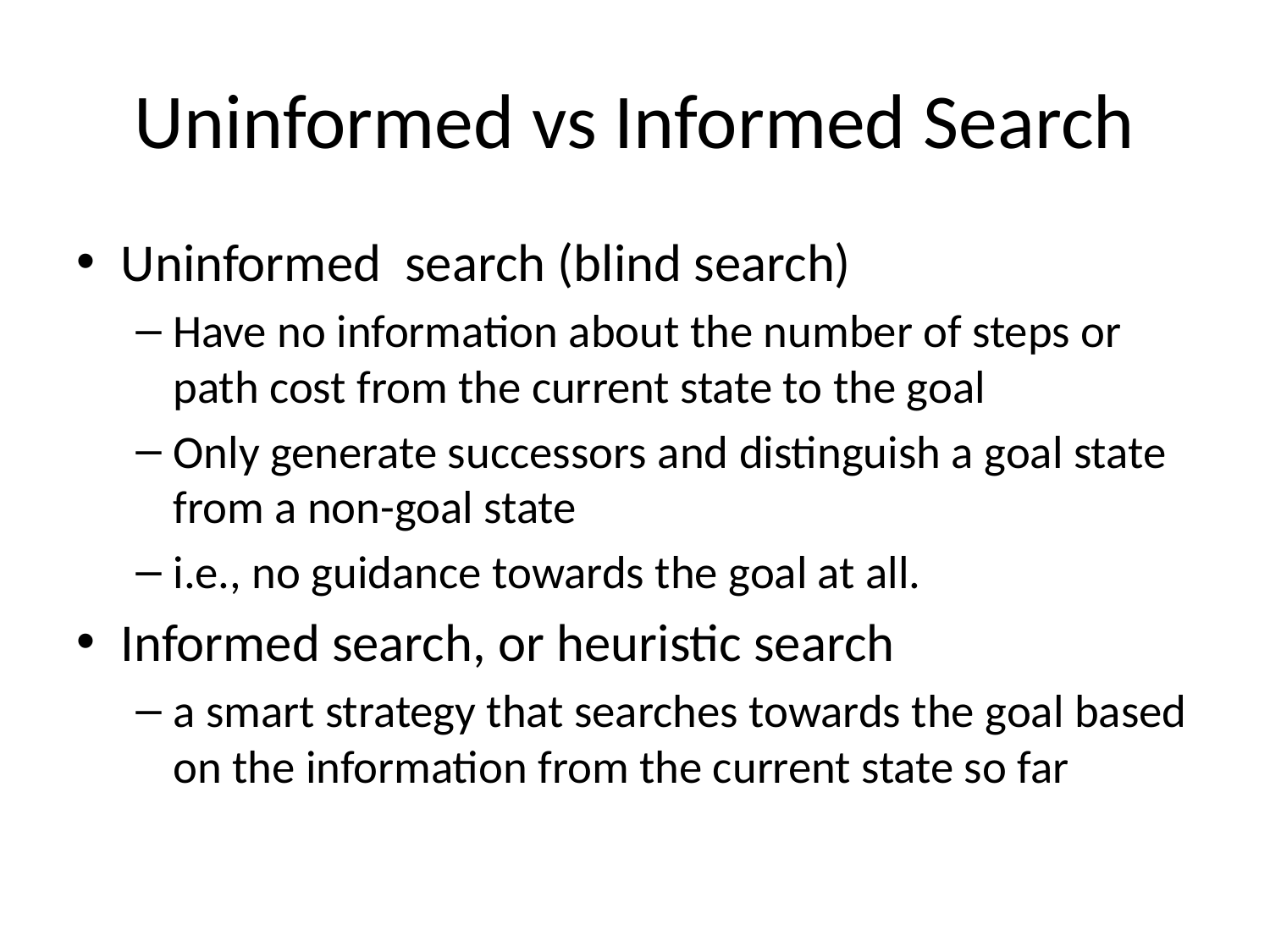

# Uninformed vs Informed Search
Uninformed  search (blind search)
Have no information about the number of steps or path cost from the current state to the goal
Only generate successors and distinguish a goal state from a non-goal state
i.e., no guidance towards the goal at all.
Informed search, or heuristic search
a smart strategy that searches towards the goal based on the information from the current state so far